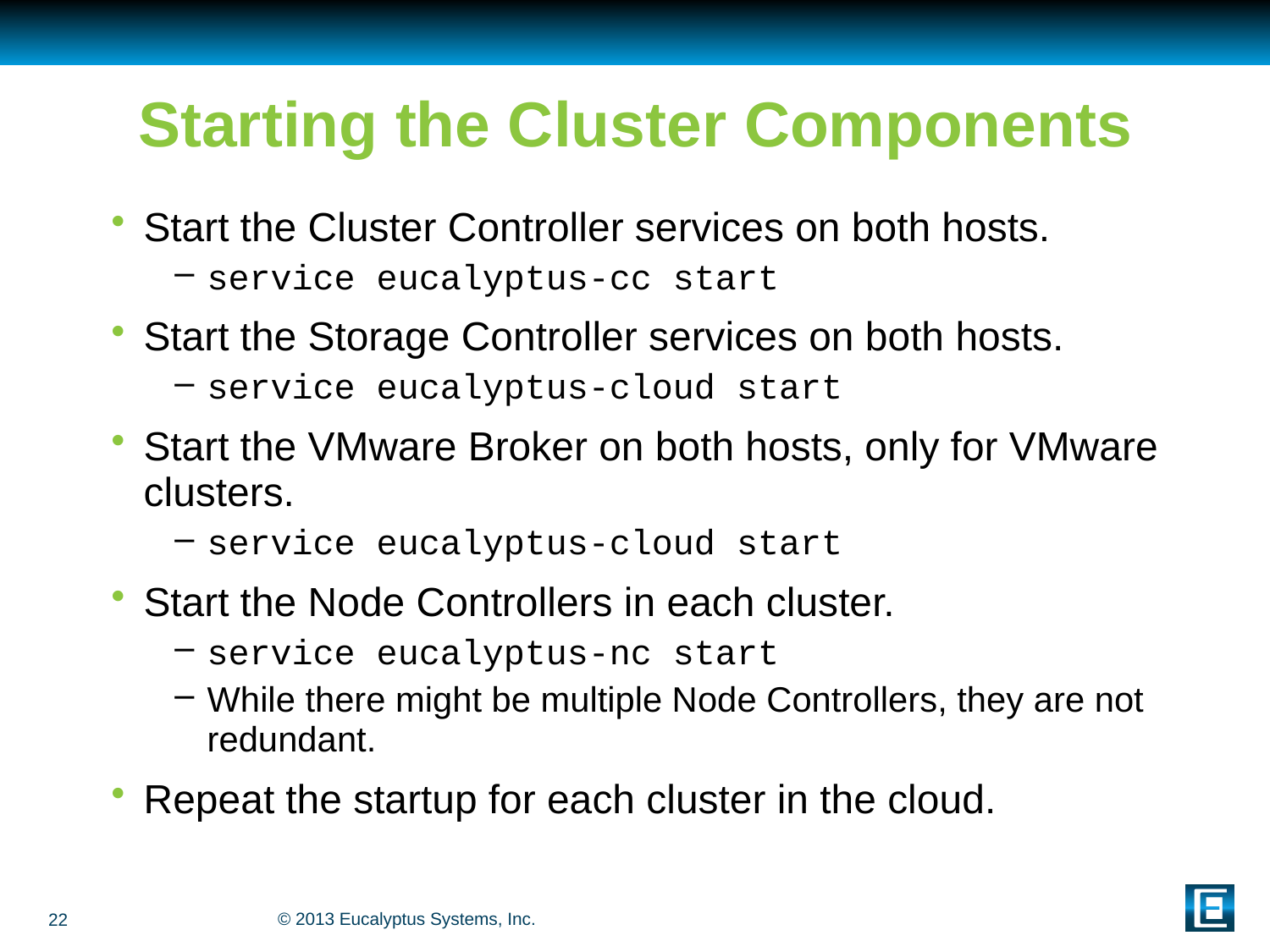

# Starting the Cluster Components
Start the Cluster Controller services on both hosts.
service eucalyptus-cc start
Start the Storage Controller services on both hosts.
service eucalyptus-cloud start
Start the VMware Broker on both hosts, only for VMware clusters.
service eucalyptus-cloud start
Start the Node Controllers in each cluster.
service eucalyptus-nc start
While there might be multiple Node Controllers, they are not redundant.
Repeat the startup for each cluster in the cloud.
22